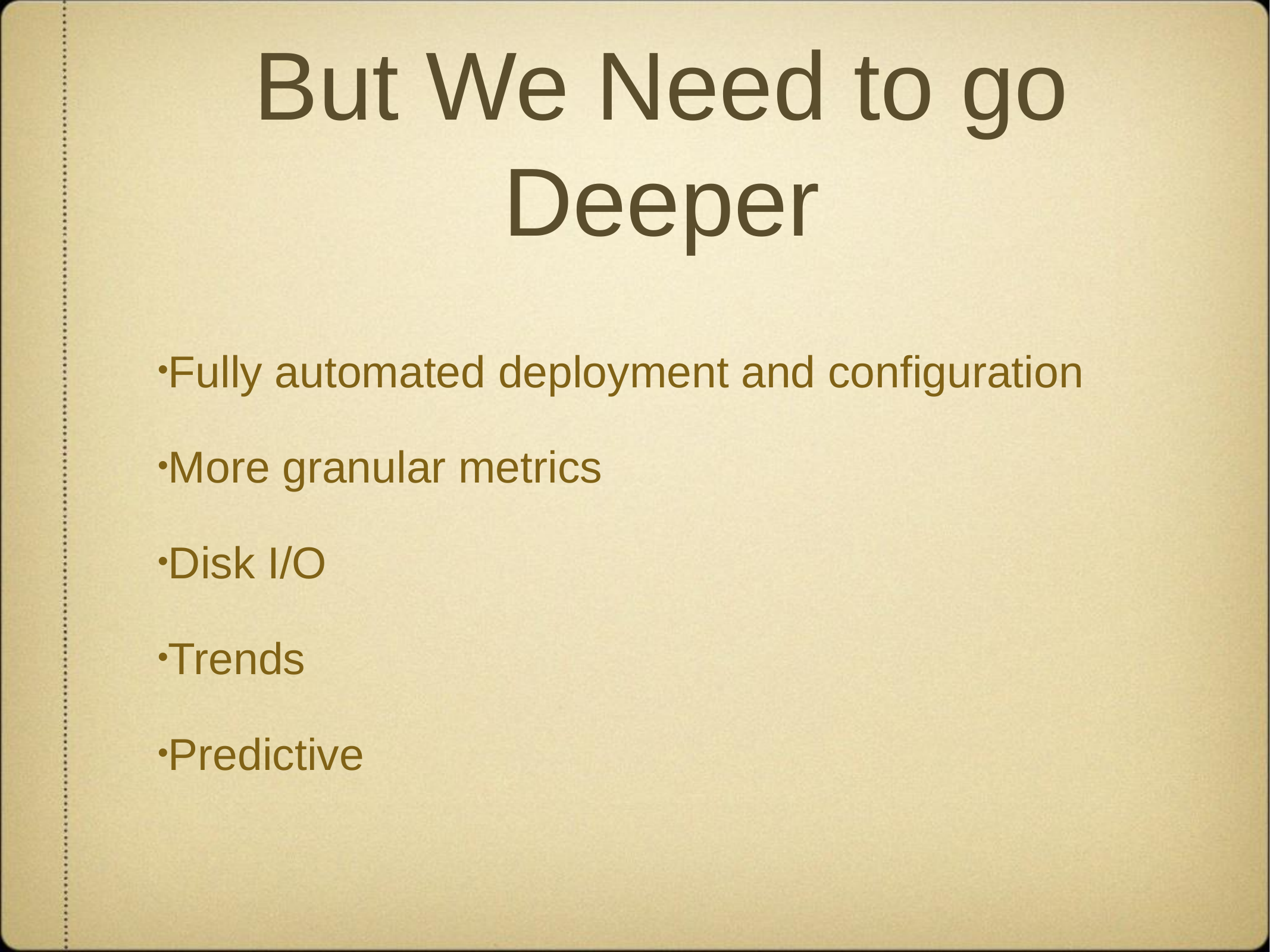

# But We Need to go Deeper
Fully automated deployment and configuration
More granular metrics
Disk I/O
Trends
Predictive